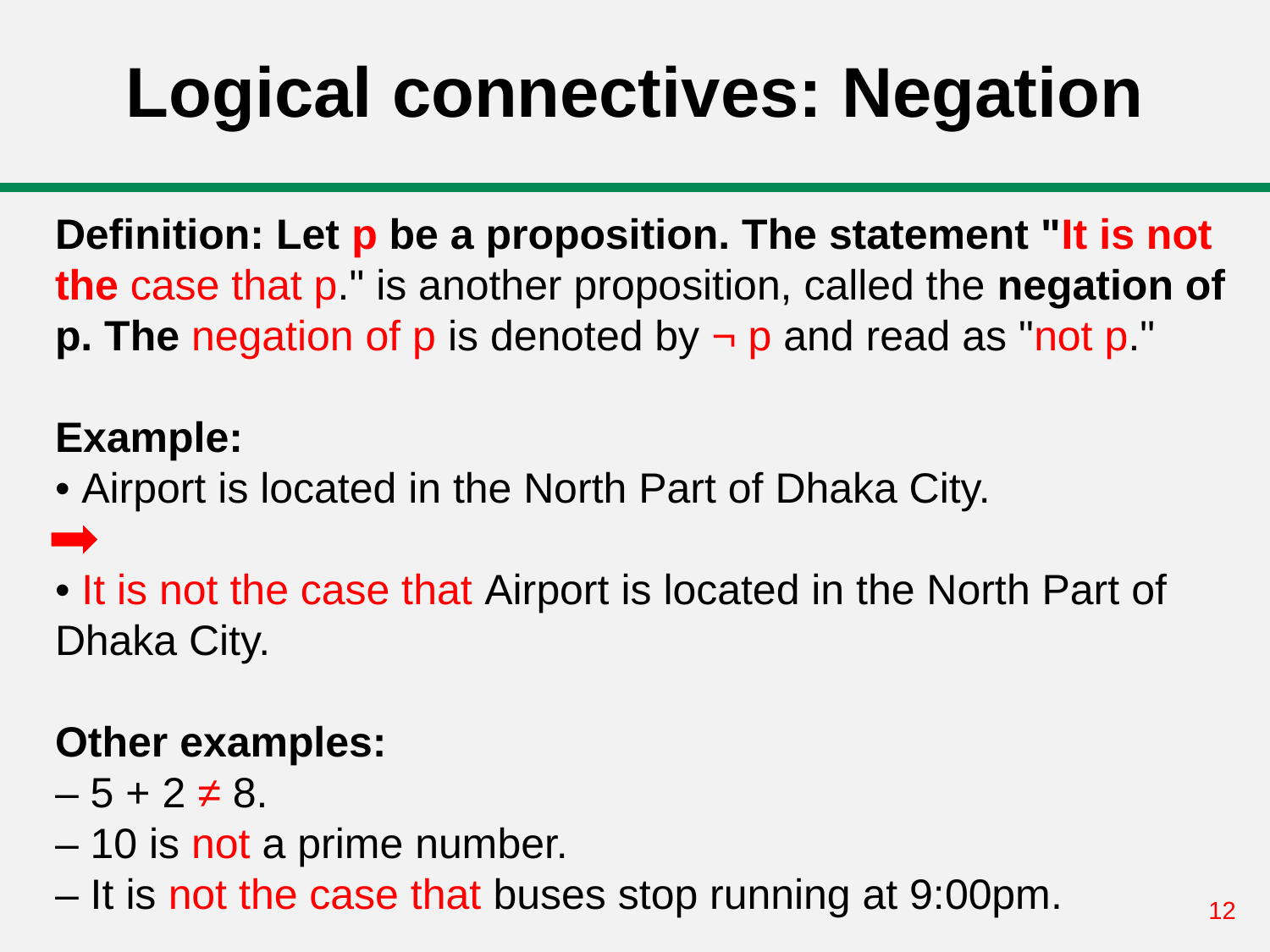

# Logical connectives: Negation
Definition: Let p be a proposition. The statement "It is not the case that p." is another proposition, called the negation of p. The negation of p is denoted by ¬ p and read as "not p."

Example:
• Airport is located in the North Part of Dhaka City.

• It is not the case that Airport is located in the North Part of Dhaka City.

Other examples:
– 5 + 2 ≠ 8.
– 10 is not a prime number.
– It is not the case that buses stop running at 9:00pm.